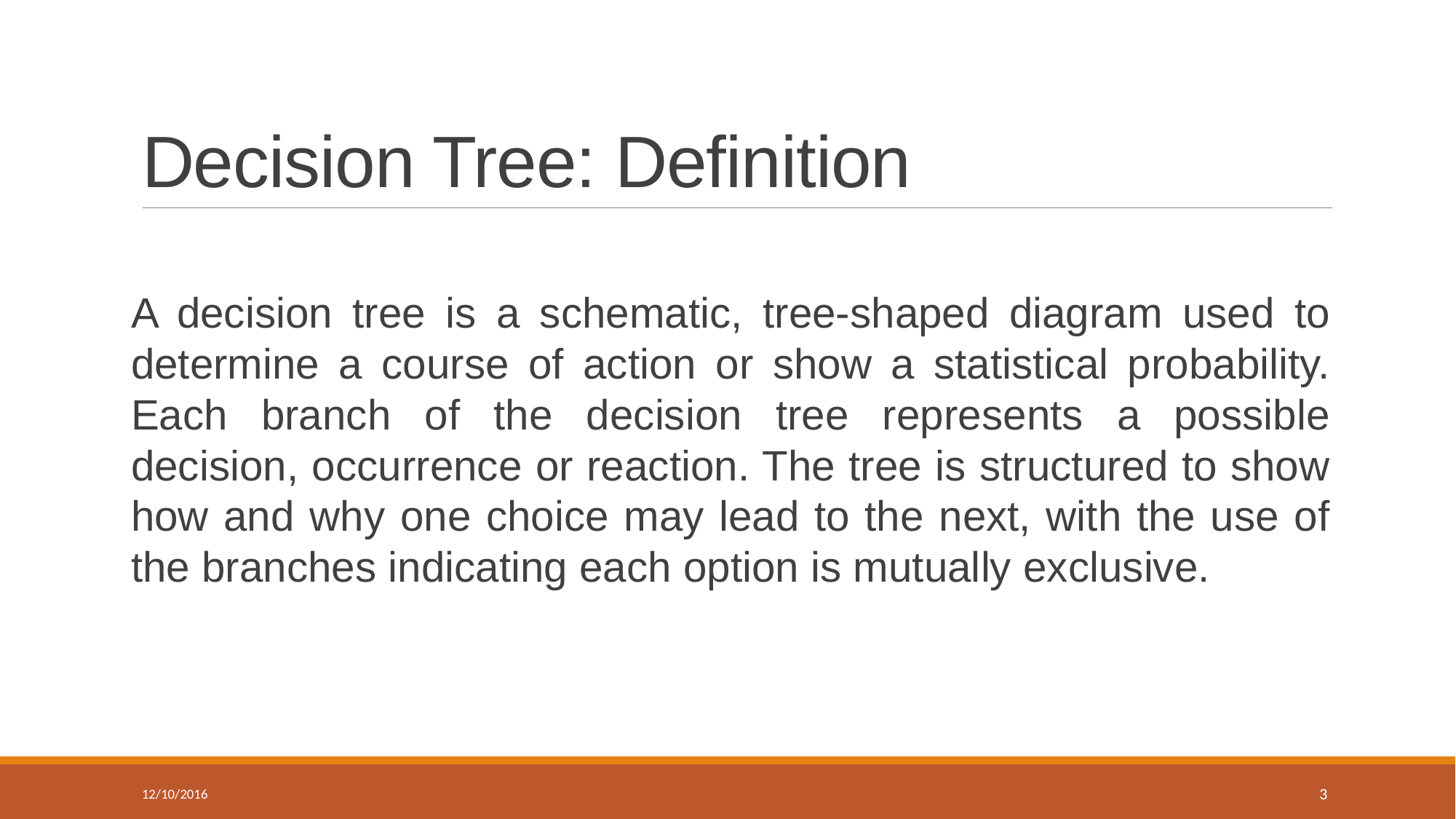

# Decision Tree: Definition
A decision tree is a schematic, tree-shaped diagram used to determine a course of action or show a statistical probability. Each branch of the decision tree represents a possible decision, occurrence or reaction. The tree is structured to show how and why one choice may lead to the next, with the use of the branches indicating each option is mutually exclusive.
12/10/2016
3